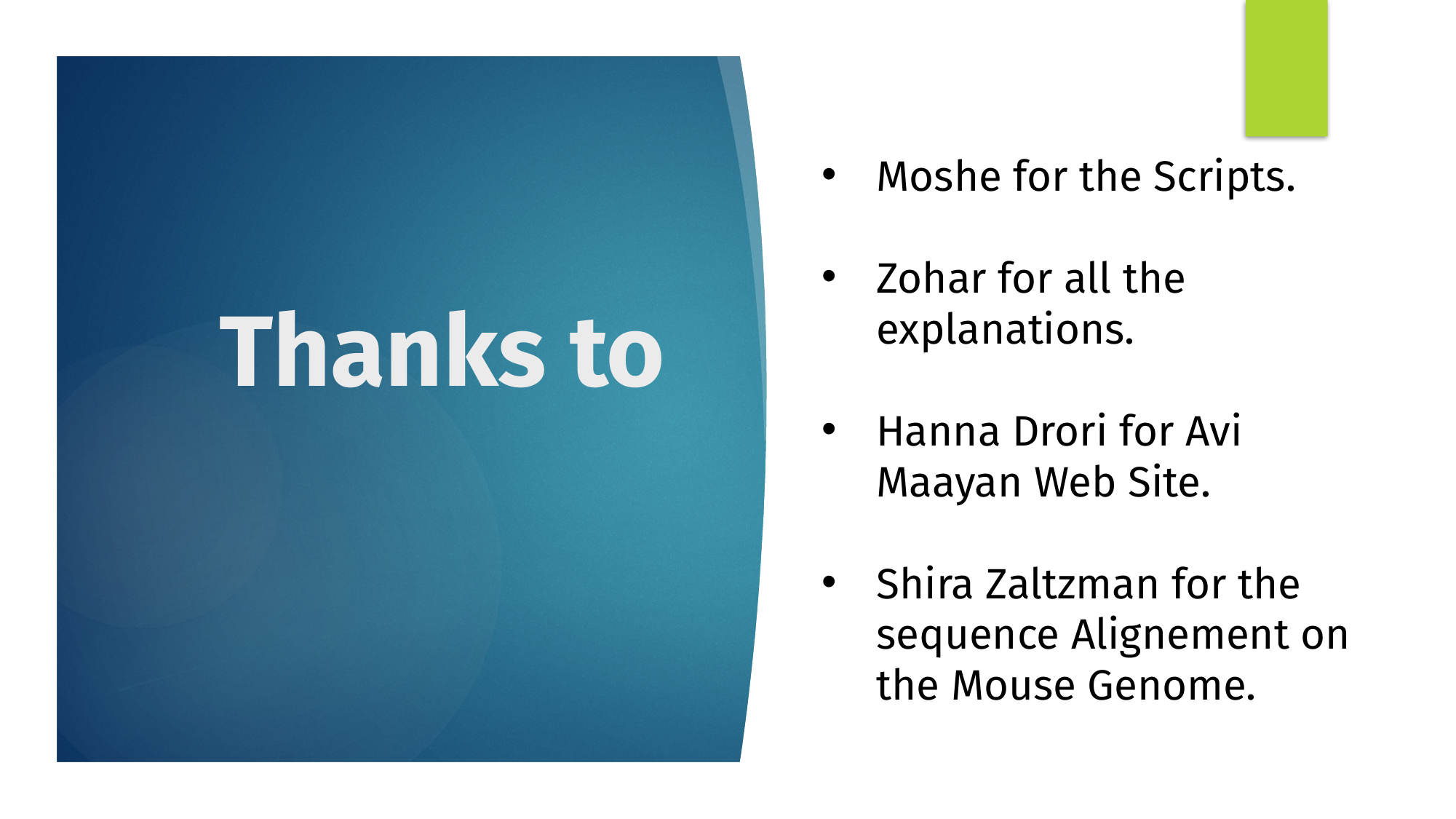

Moshe for the Scripts.

Zohar for all the explanations.

Hanna Drori for Avi Maayan Web Site.

Shira Zaltzman for the sequence Alignement on the Mouse Genome.
# Thanks to